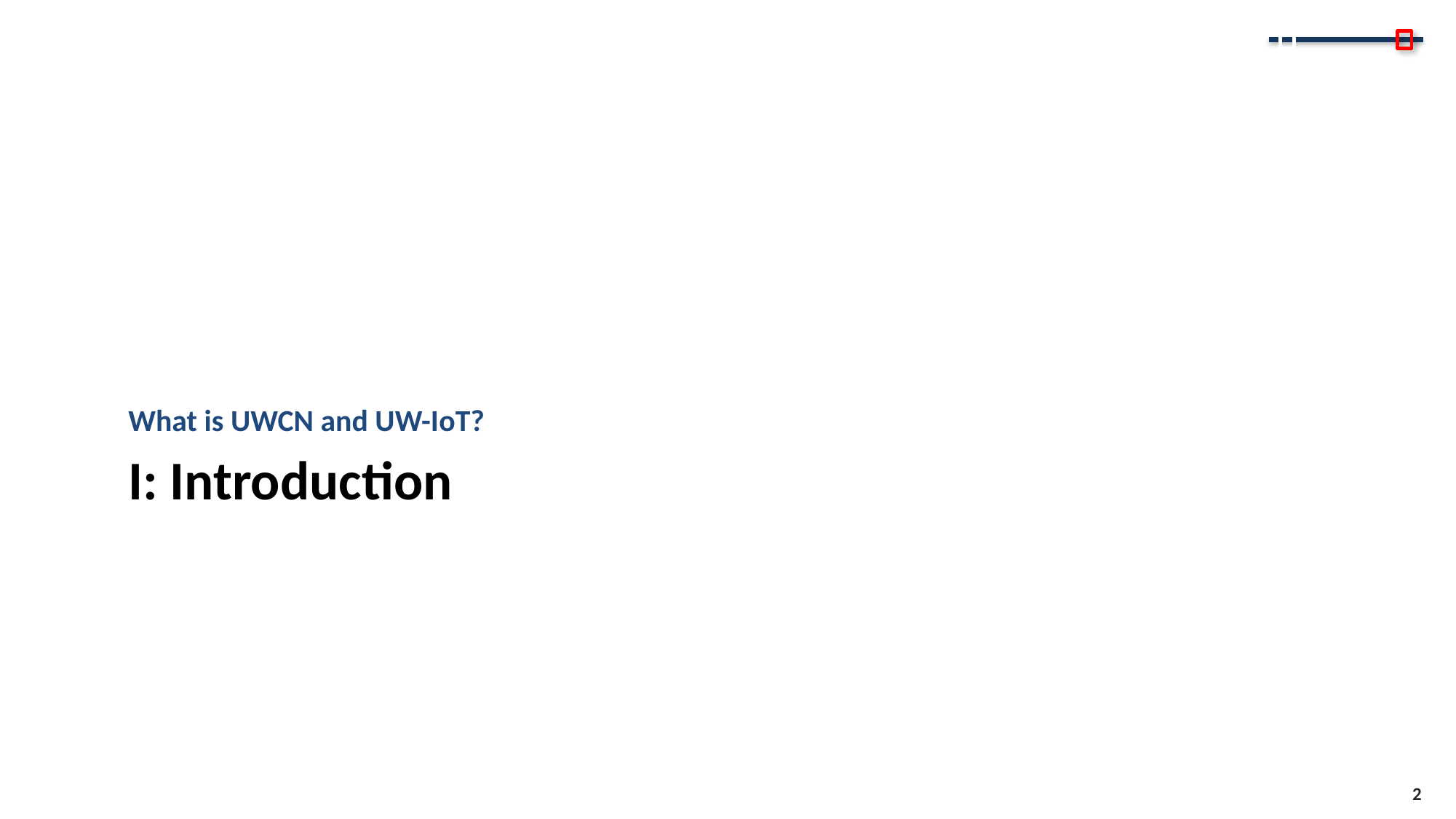

What is UWCN and UW-IoT?
# I: Introduction

2